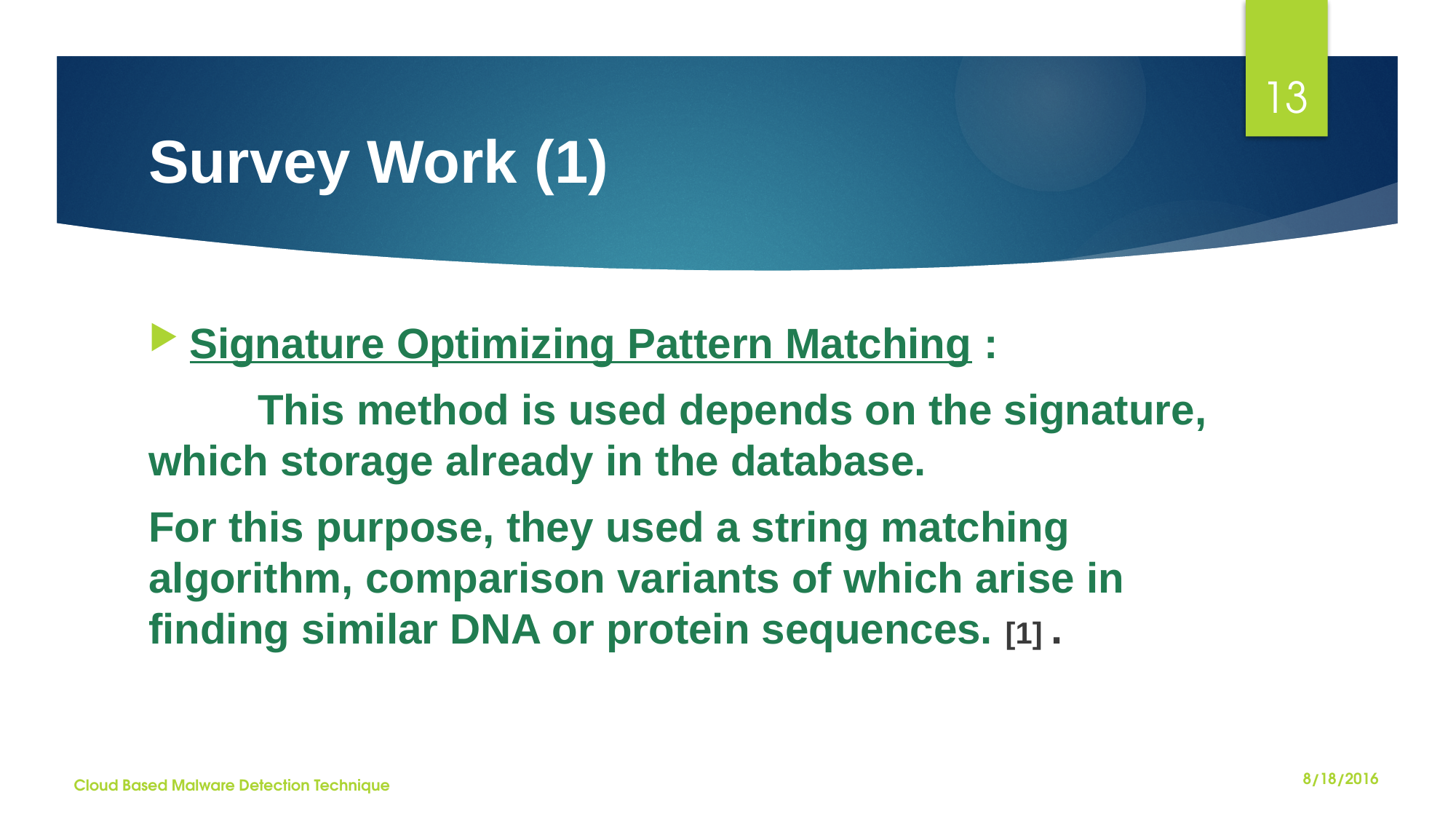

13
# Survey Work (1)
Signature Optimizing Pattern Matching :
	This method is used depends on the signature, which storage already in the database.
For this purpose, they used a string matching algorithm, comparison variants of which arise in finding similar DNA or protein sequences. [1] .
Cloud Based Malware Detection Technique
8/18/2016